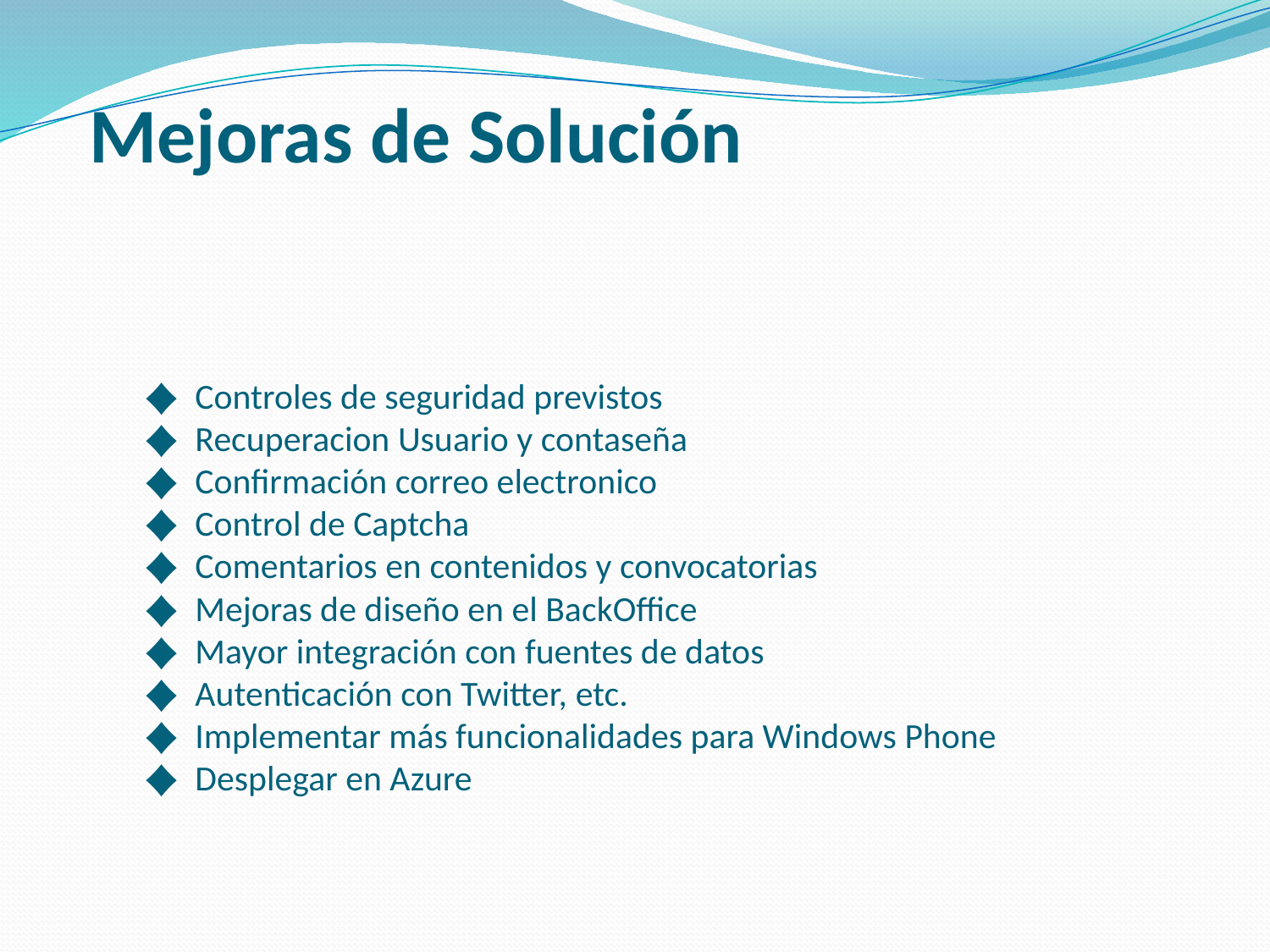

# Mejoras de Solución

        ♦  Controles de seguridad previstos
        ♦  Recuperacion Usuario y contaseña
        ♦  Confirmación correo electronico
        ♦  Control de Captcha
        ♦  Comentarios en contenidos y convocatorias
        ♦  Mejoras de diseño en el BackOffice
        ♦  Mayor integración con fuentes de datos
        ♦  Autenticación con Twitter, etc.
        ♦  Implementar más funcionalidades para Windows Phone
        ♦  Desplegar en Azure